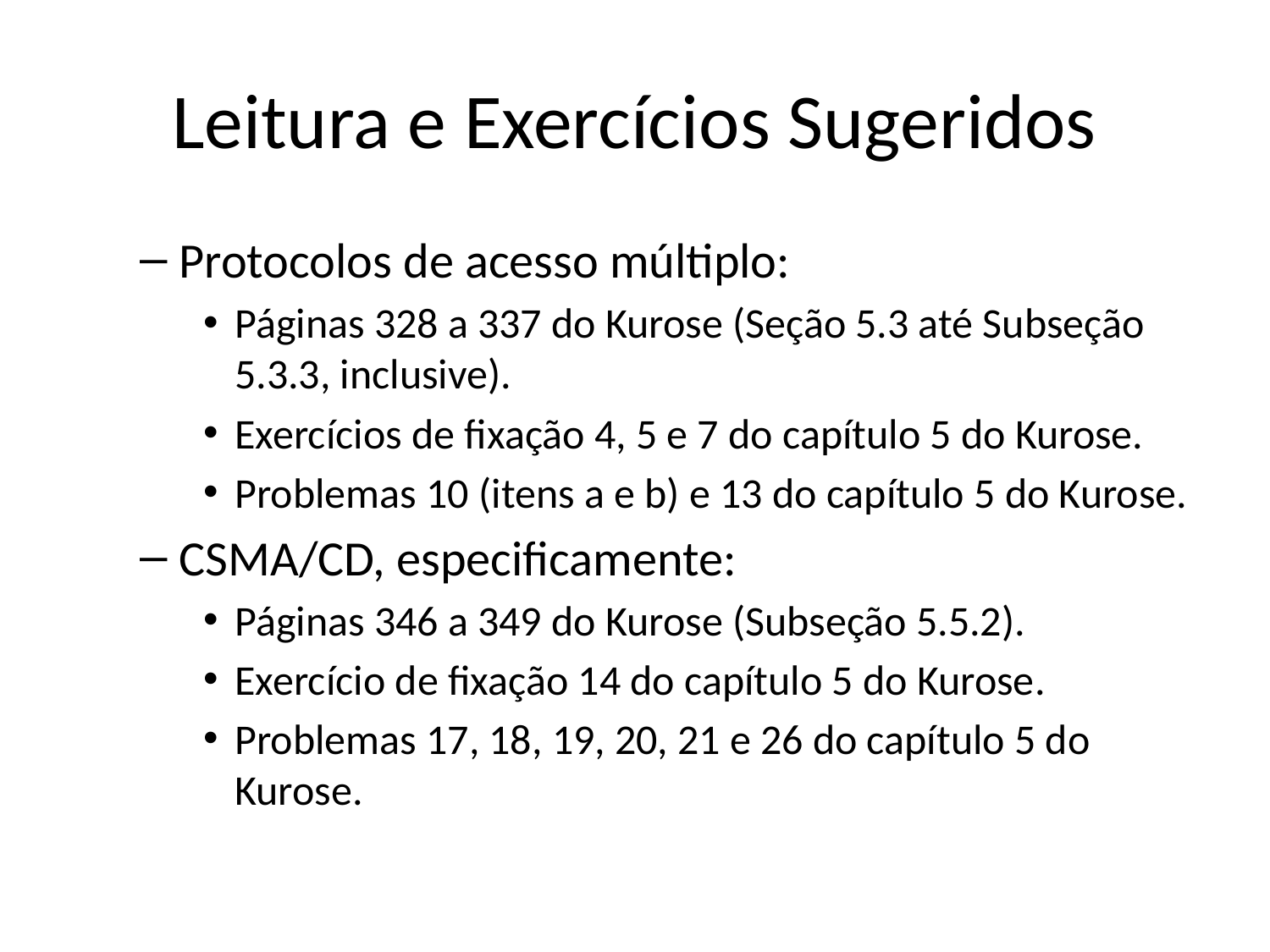

# Leitura e Exercícios Sugeridos
Protocolos de acesso múltiplo:
Páginas 328 a 337 do Kurose (Seção 5.3 até Subseção 5.3.3, inclusive).
Exercícios de fixação 4, 5 e 7 do capítulo 5 do Kurose.
Problemas 10 (itens a e b) e 13 do capítulo 5 do Kurose.
CSMA/CD, especificamente:
Páginas 346 a 349 do Kurose (Subseção 5.5.2).
Exercício de fixação 14 do capítulo 5 do Kurose.
Problemas 17, 18, 19, 20, 21 e 26 do capítulo 5 do Kurose.